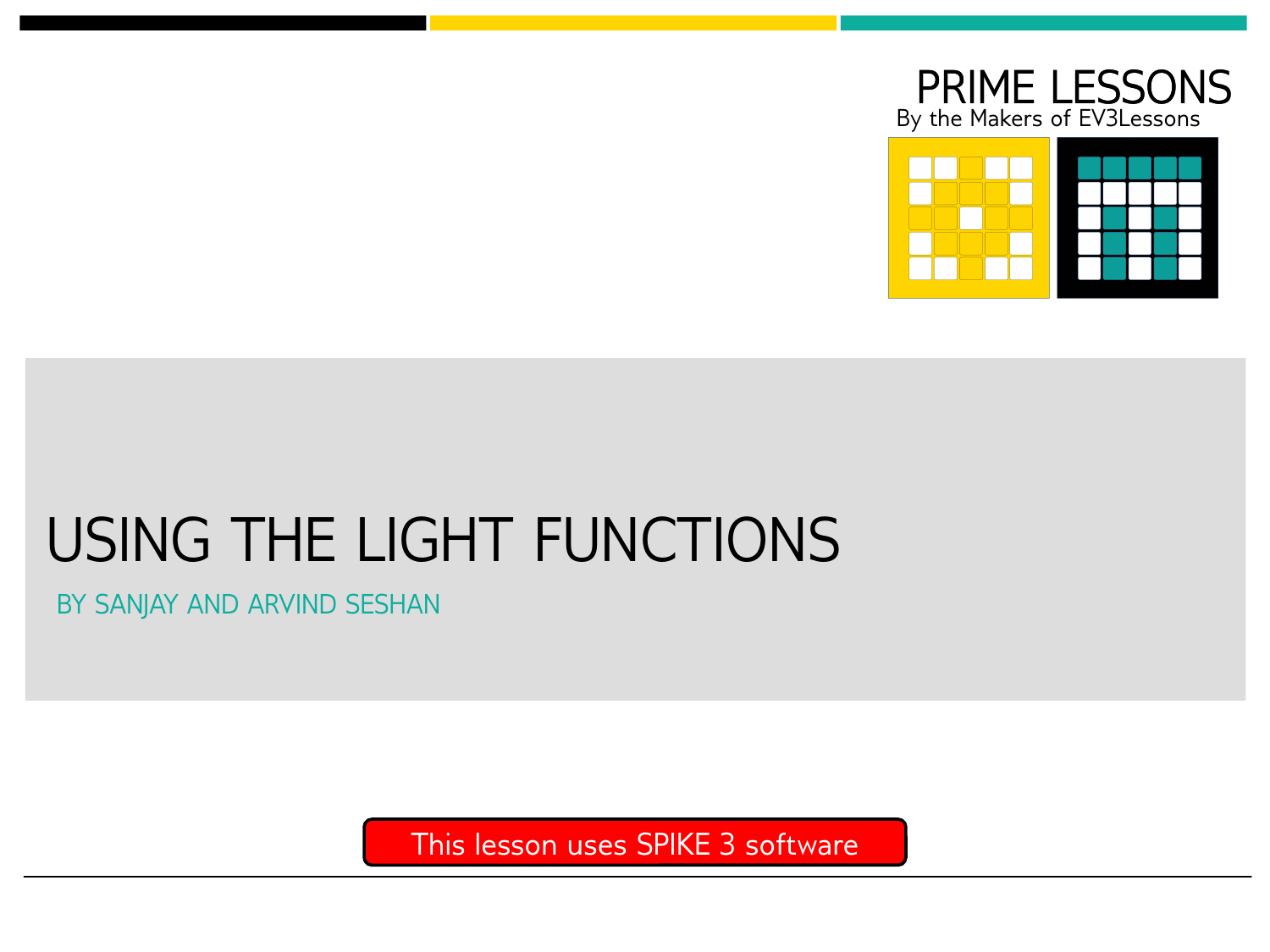

# USING THE LIGHT FUNCTIONS
BY SANJAY AND ARVIND SESHAN
This lesson uses SPIKE 3 software